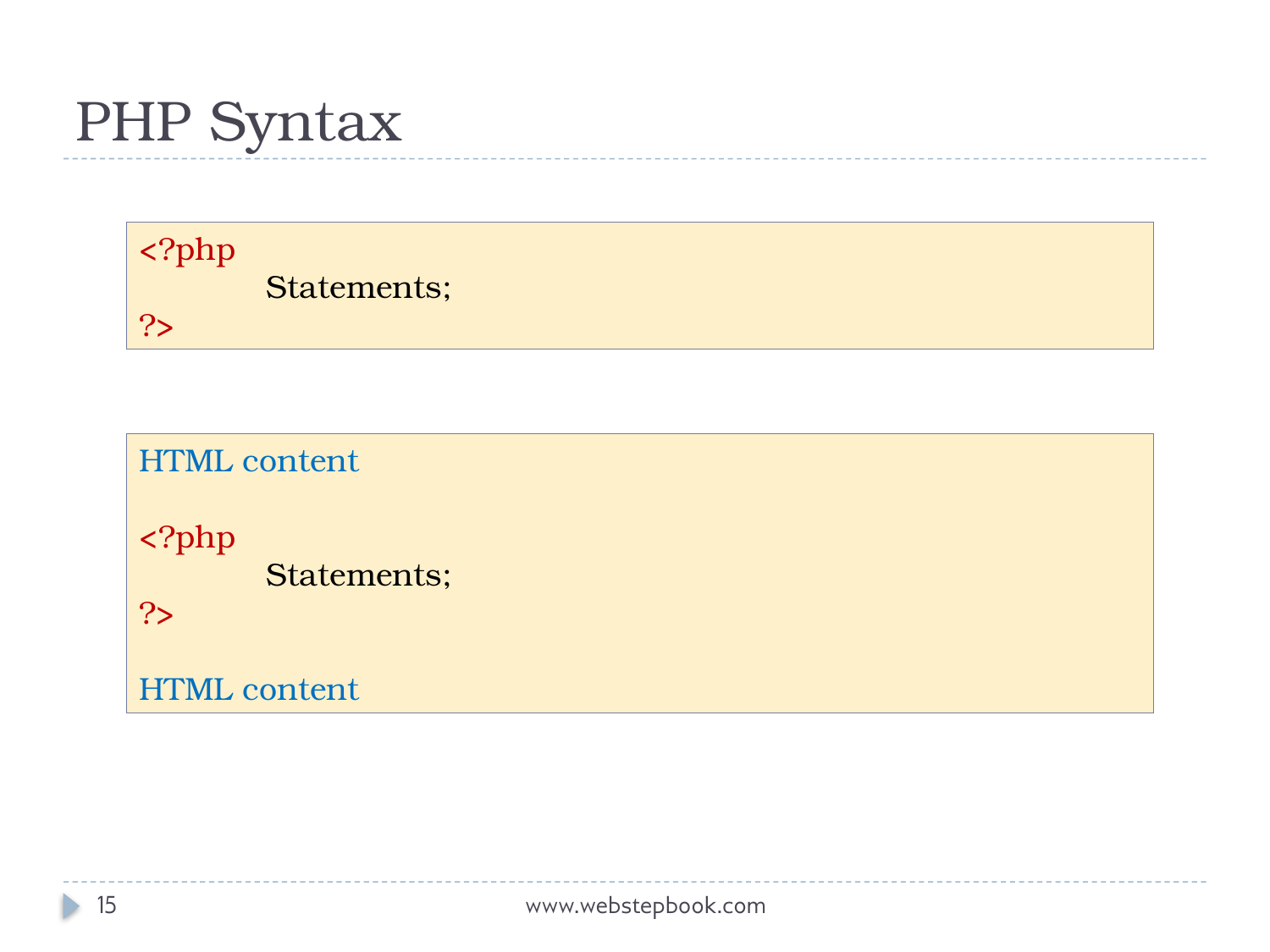

# PHP Syntax
<?php
	Statements;
?>
HTML content

<?php
	Statements;
?>

HTML content
15
www.webstepbook.com